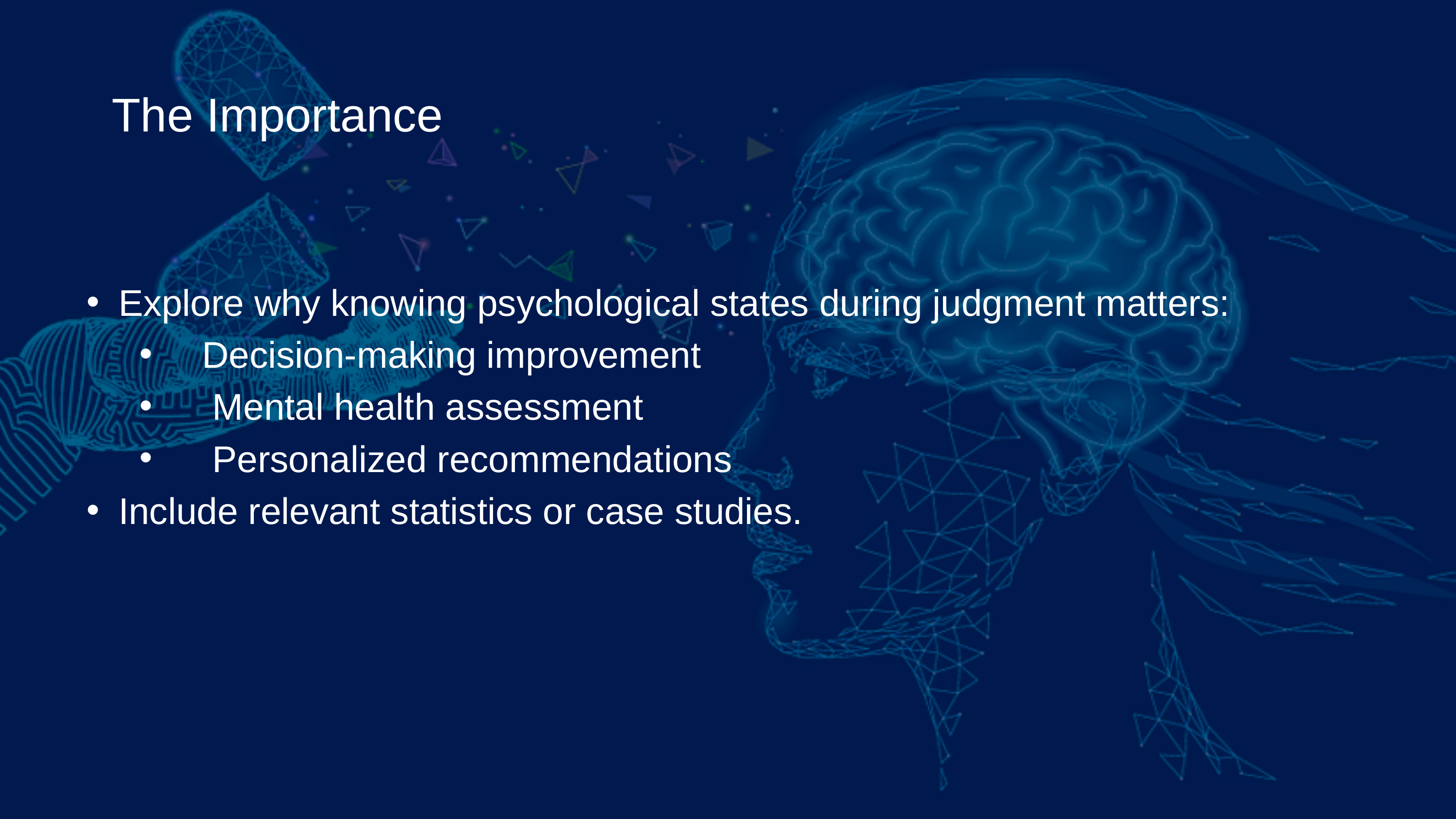

The Importance
Explore why knowing psychological states during judgment matters:
  Decision-making improvement
   Mental health assessment
   Personalized recommendations
Include relevant statistics or case studies.